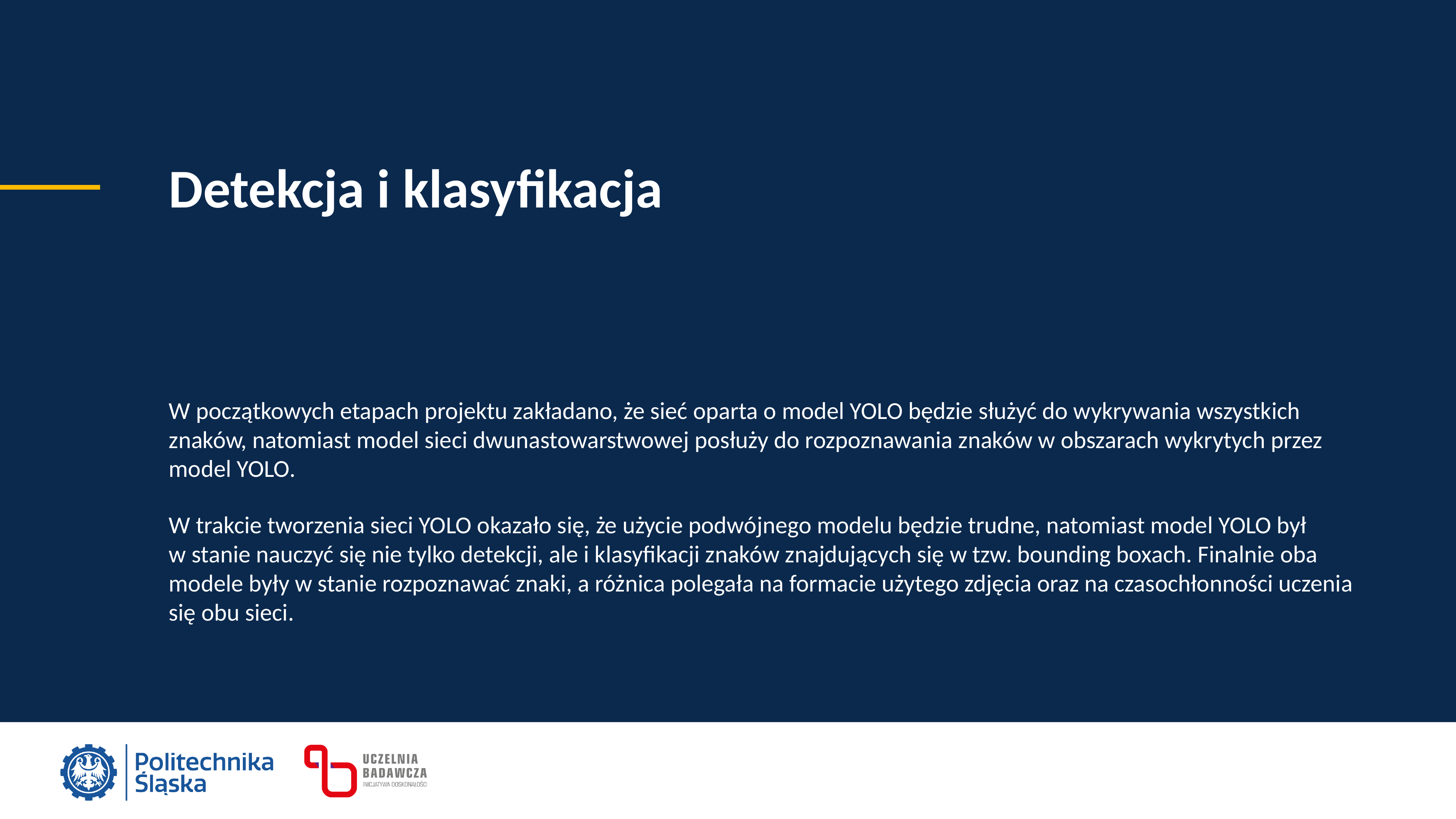

Detekcja i klasyfikacja
W początkowych etapach projektu zakładano, że sieć oparta o model YOLO będzie służyć do wykrywania wszystkich znaków, natomiast model sieci dwunastowarstwowej posłuży do rozpoznawania znaków w obszarach wykrytych przez model YOLO.
W trakcie tworzenia sieci YOLO okazało się, że użycie podwójnego modelu będzie trudne, natomiast model YOLO był w stanie nauczyć się nie tylko detekcji, ale i klasyfikacji znaków znajdujących się w tzw. bounding boxach. Finalnie oba modele były w stanie rozpoznawać znaki, a różnica polegała na formacie użytego zdjęcia oraz na czasochłonności uczenia się obu sieci.